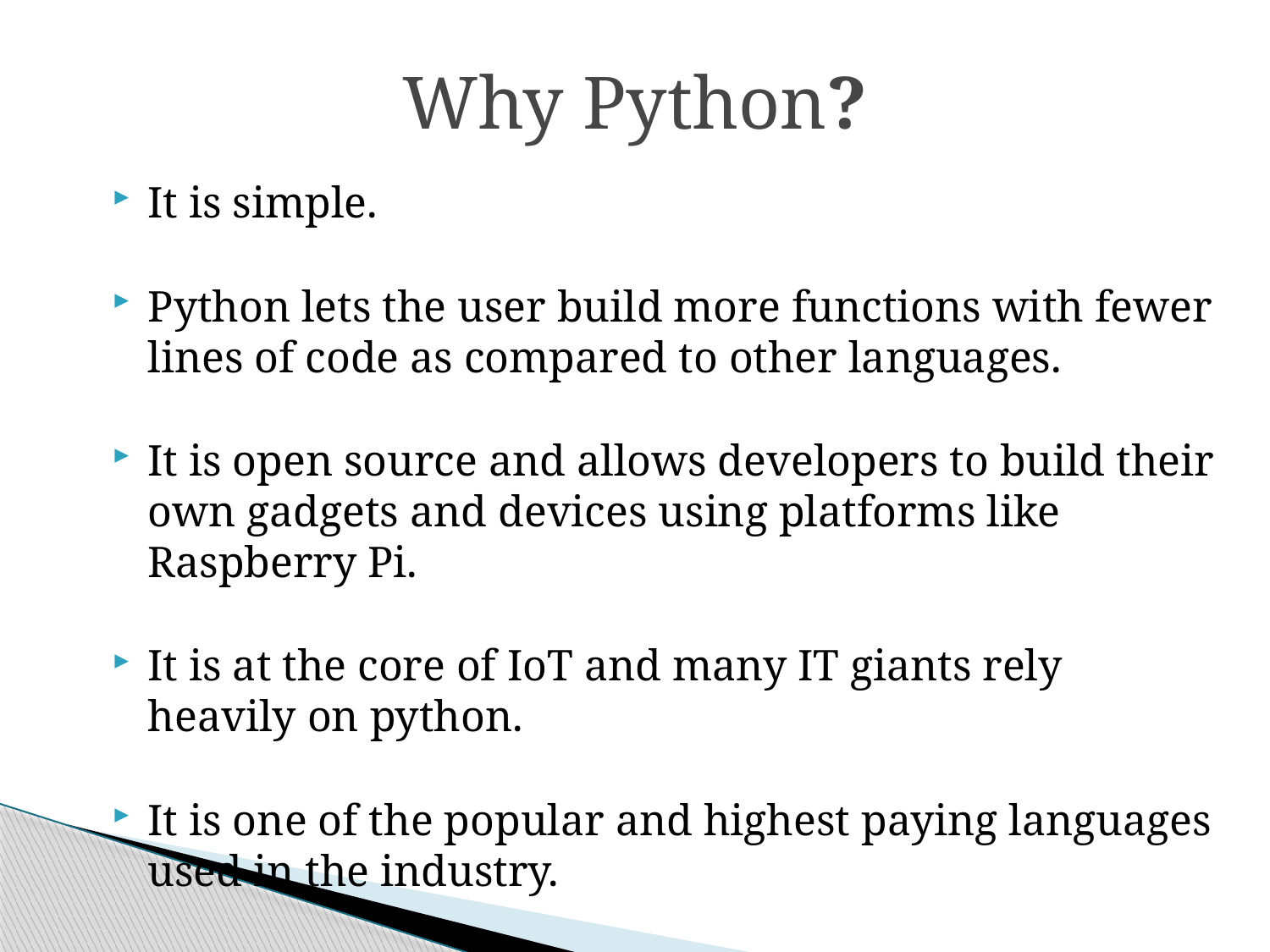

# Why Python?
It is simple.
Python lets the user build more functions with fewer lines of code as compared to other languages.
It is open source and allows developers to build their own gadgets and devices using platforms like Raspberry Pi.
It is at the core of IoT and many IT giants rely heavily on python.
It is one of the popular and highest paying languages used in the industry.